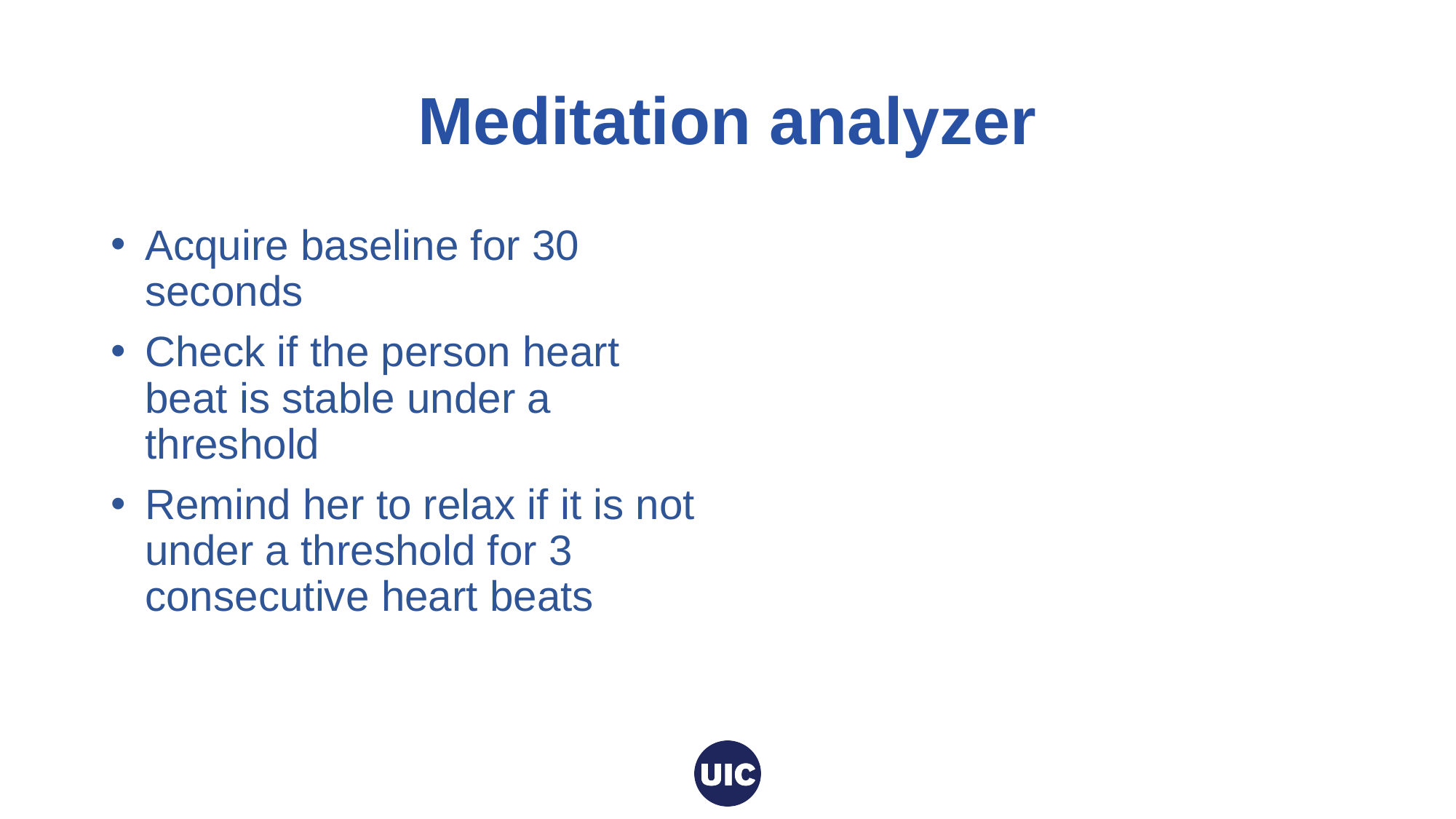

# Meditation analyzer
Acquire baseline for 30 seconds
Check if the person heart beat is stable under a threshold
Remind her to relax if it is not under a threshold for 3 consecutive heart beats